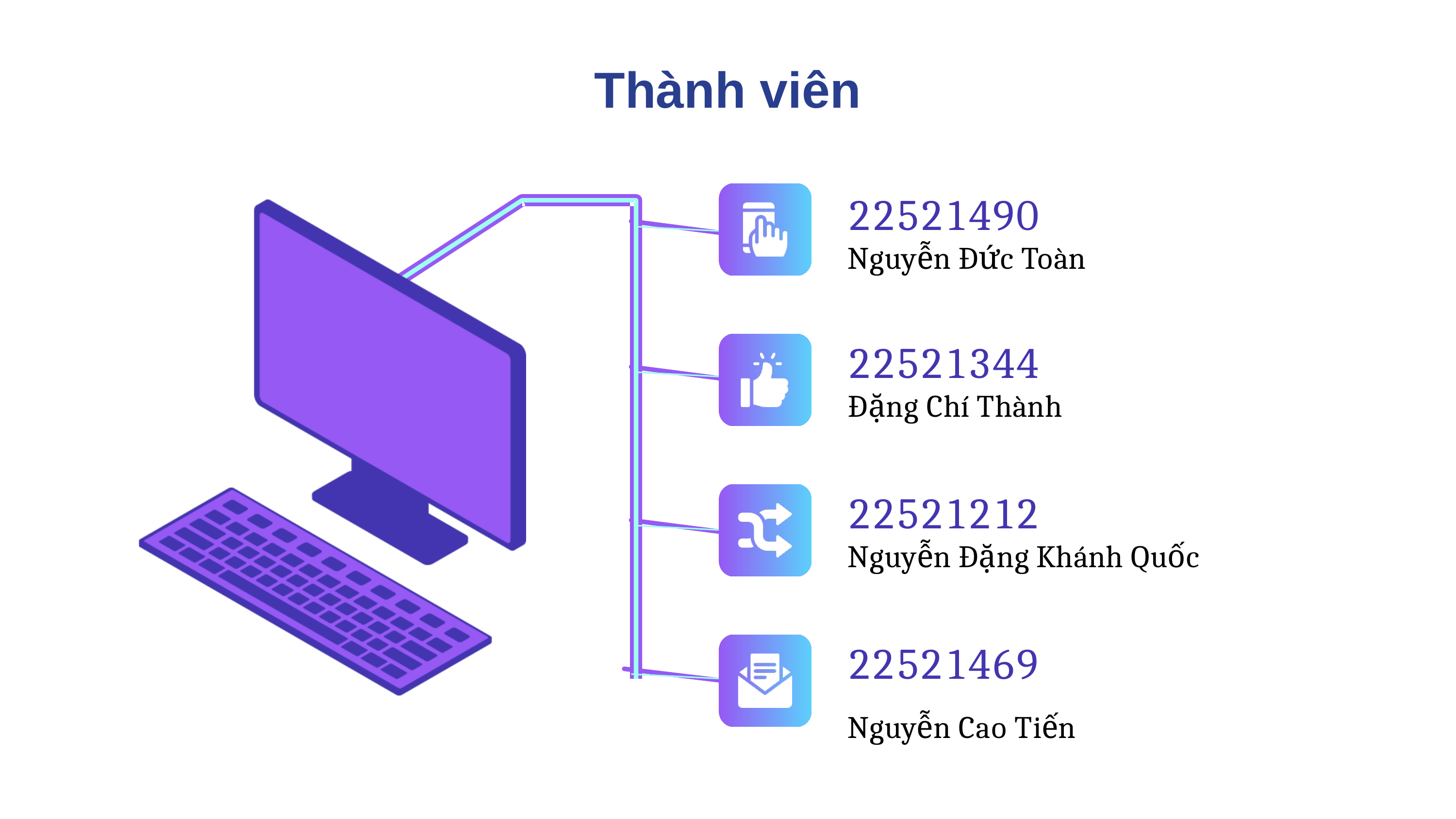

Thành viên

22521490

Nguyễn Đức Toàn

22521344

Đặng Chí Thành

22521212

Nguyễn Đặng Khánh Quốc

22521469

Nguyễn Cao Tiến